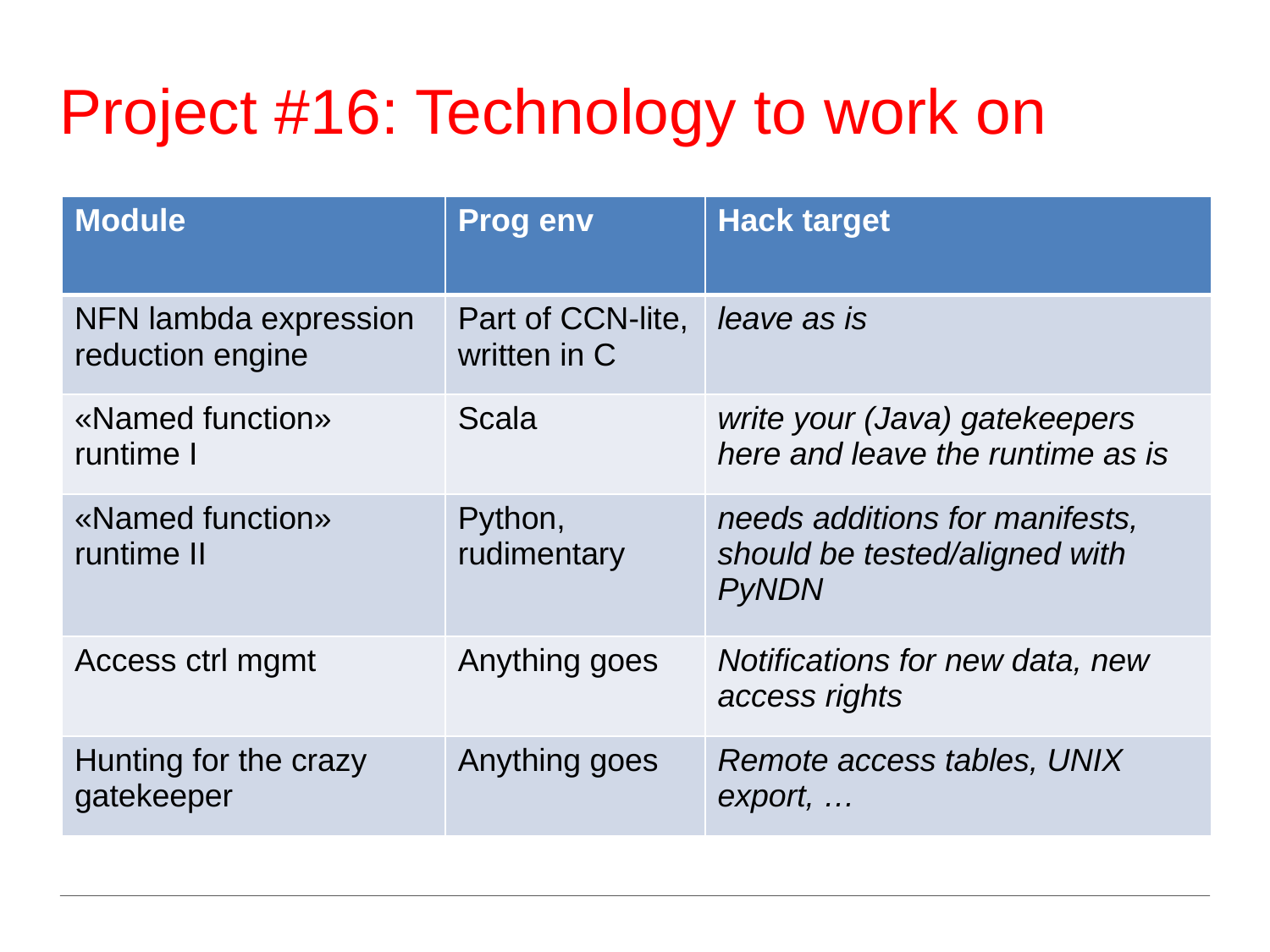

Project #16: Technology to work on
| Module | Prog env | Hack target |
| --- | --- | --- |
| NFN lambda expression reduction engine | Part of CCN-lite, written in C | leave as is |
| «Named function» runtime I | Scala | write your (Java) gatekeepers here and leave the runtime as is |
| «Named function» runtime II | Python, rudimentary | needs additions for manifests, should be tested/aligned with PyNDN |
| Access ctrl mgmt | Anything goes | Notifications for new data, new access rights |
| Hunting for the crazy gatekeeper | Anything goes | Remote access tables, UNIX export, … |